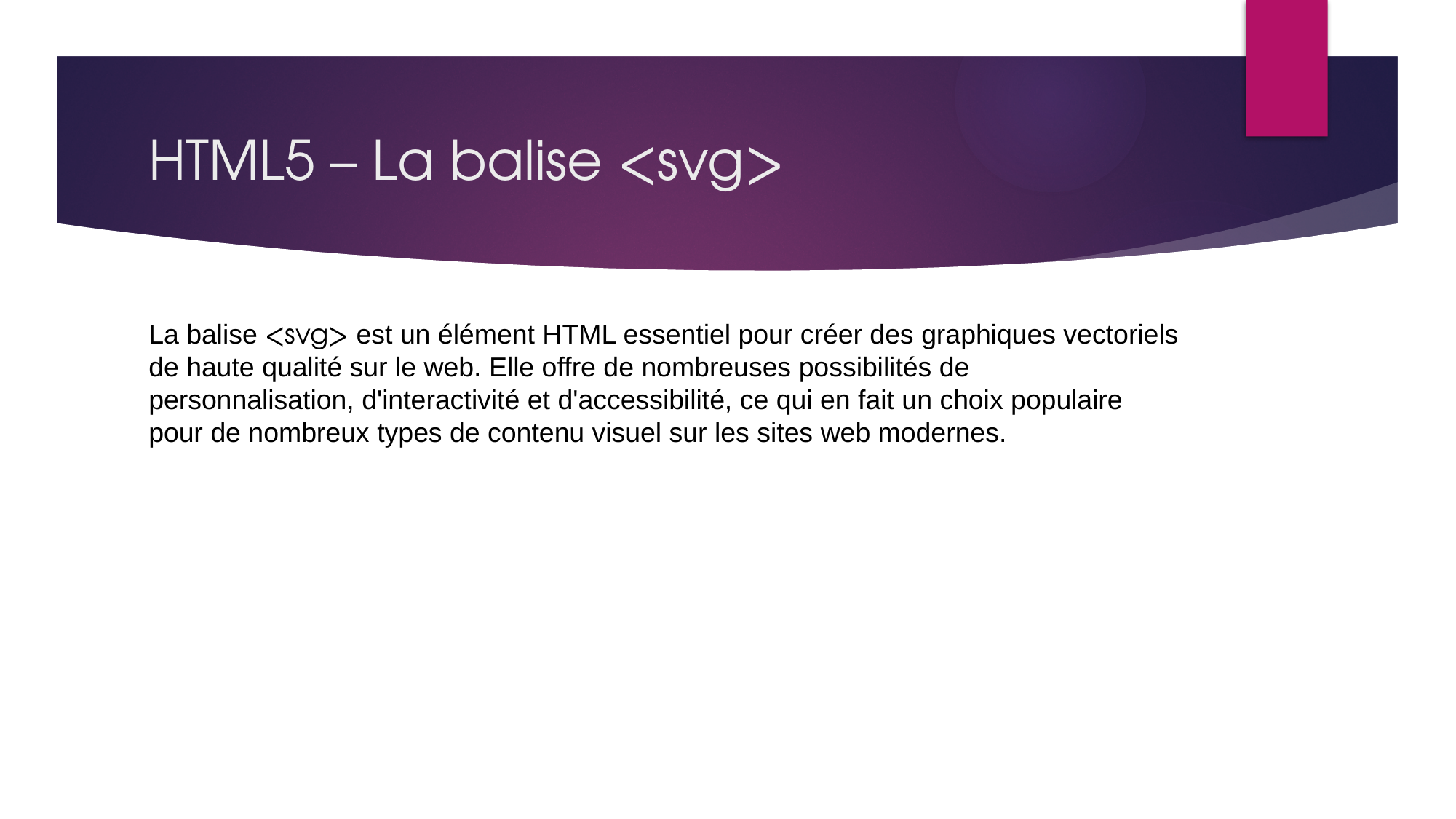

# HTML5 – La balise <svg>
La balise <svg> est un élément HTML essentiel pour créer des graphiques vectoriels de haute qualité sur le web. Elle offre de nombreuses possibilités de personnalisation, d'interactivité et d'accessibilité, ce qui en fait un choix populaire pour de nombreux types de contenu visuel sur les sites web modernes.